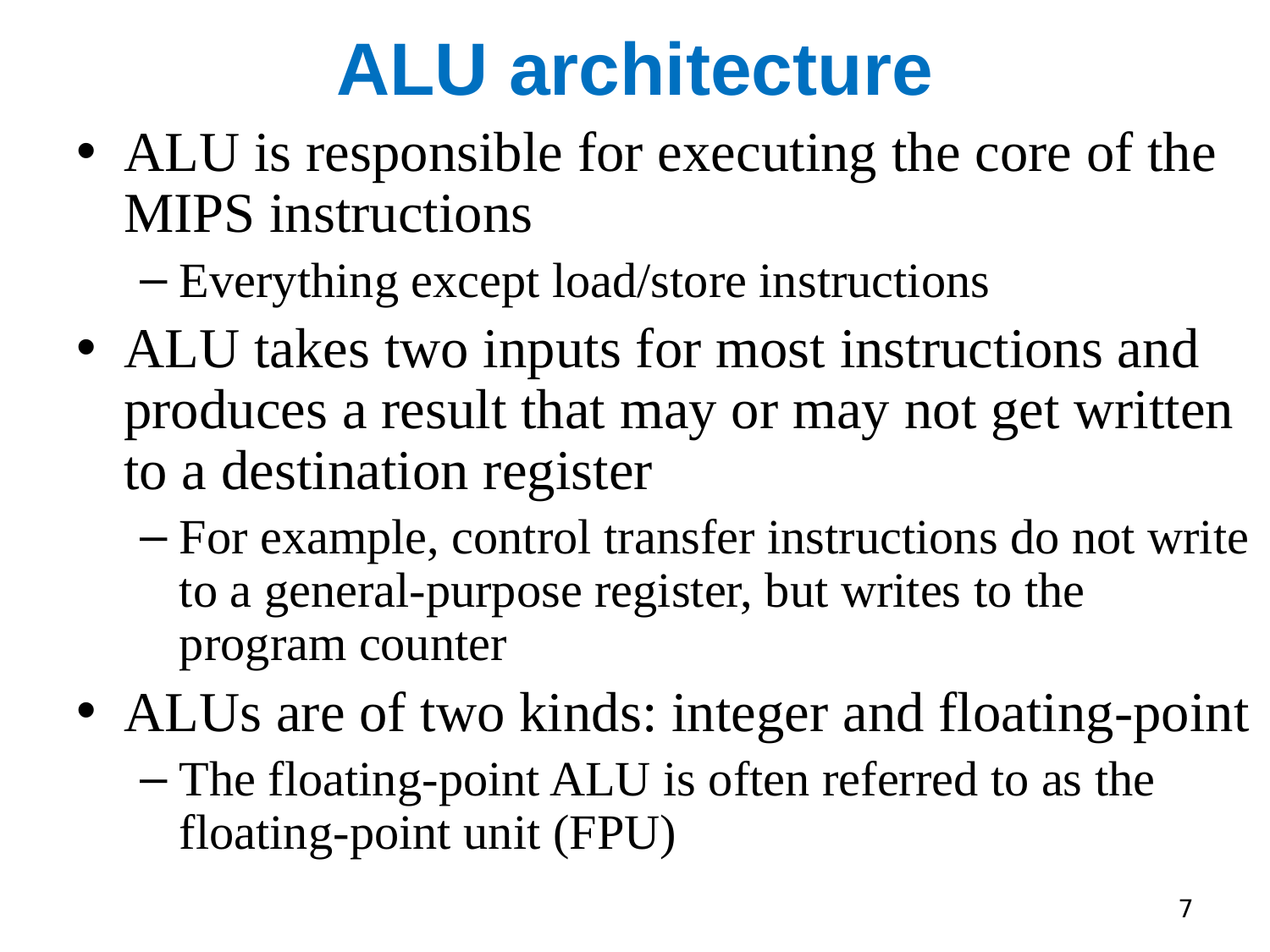

# ALU architecture
ALU is responsible for executing the core of the MIPS instructions
Everything except load/store instructions
ALU takes two inputs for most instructions and produces a result that may or may not get written to a destination register
For example, control transfer instructions do not write to a general-purpose register, but writes to the program counter
ALUs are of two kinds: integer and floating-point
The floating-point ALU is often referred to as the floating-point unit (FPU)
7